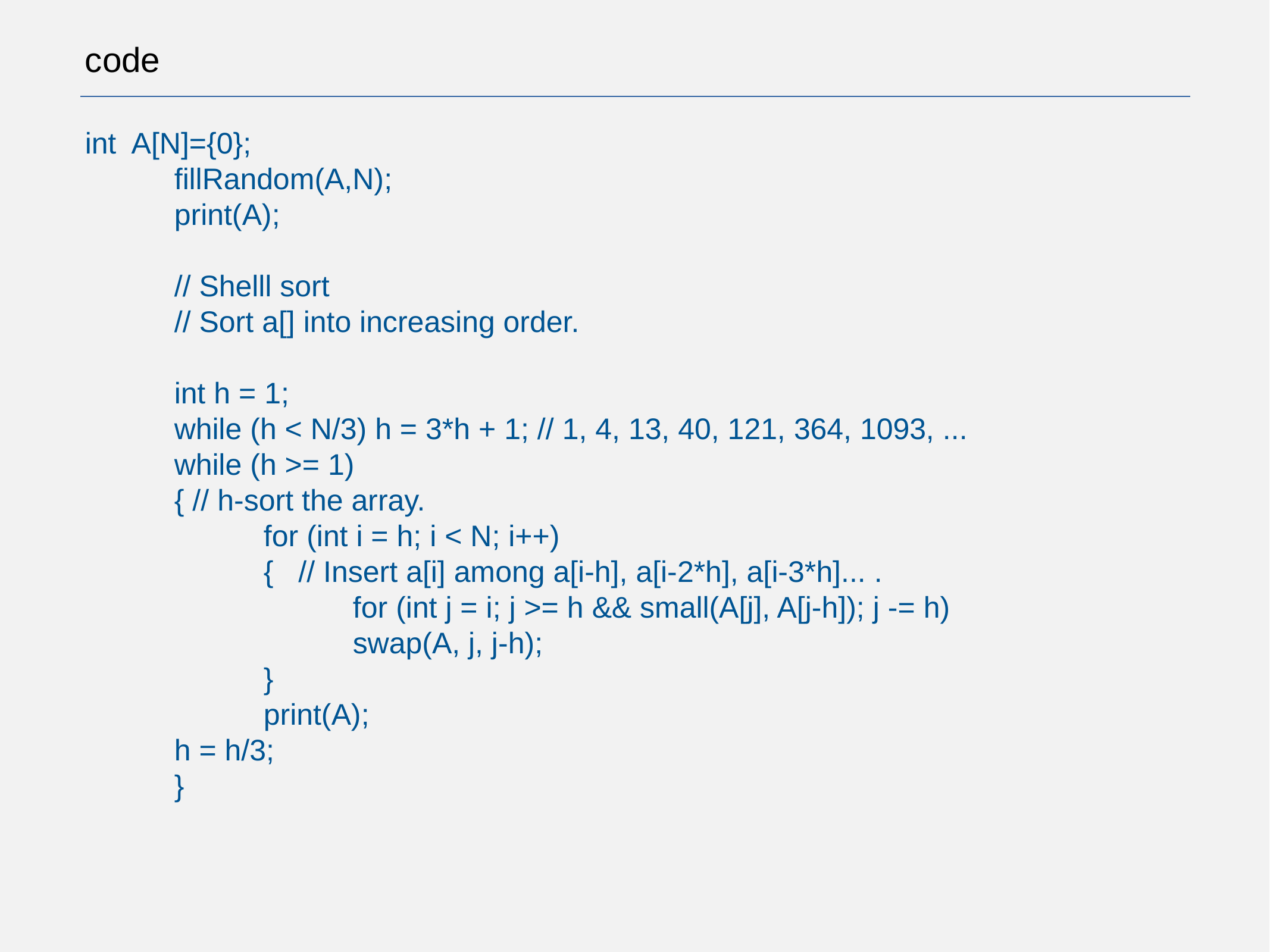

# code
int  A[N]={0};
	fillRandom(A,N);
	print(A);

	// Shelll sort
	// Sort a[] into increasing order.

	int h = 1;
	while (h < N/3) h = 3*h + 1; // 1, 4, 13, 40, 121, 364, 1093, ...
	while (h >= 1)
	{ // h-sort the array.
		for (int i = h; i < N; i++)
		{   // Insert a[i] among a[i-h], a[i-2*h], a[i-3*h]... .
			for (int j = i; j >= h && small(A[j], A[j-h]); j -= h)
			swap(A, j, j-h);
		}
		print(A);
	h = h/3;
	}